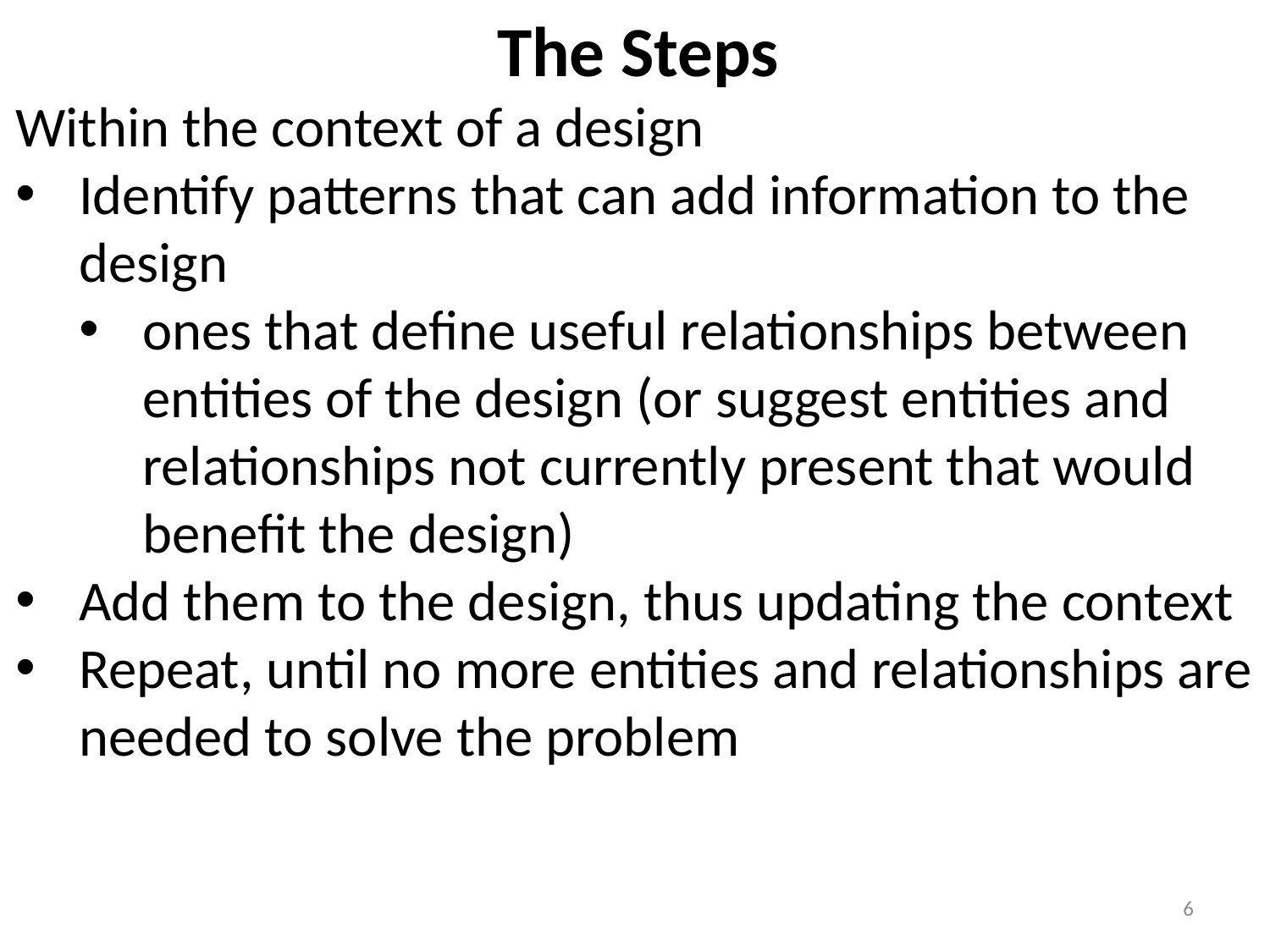

The Steps
Within the context of a design
Identify patterns that can add information to the design
ones that define useful relationships between entities of the design (or suggest entities and relationships not currently present that would benefit the design)
Add them to the design, thus updating the context
Repeat, until no more entities and relationships are needed to solve the problem
6